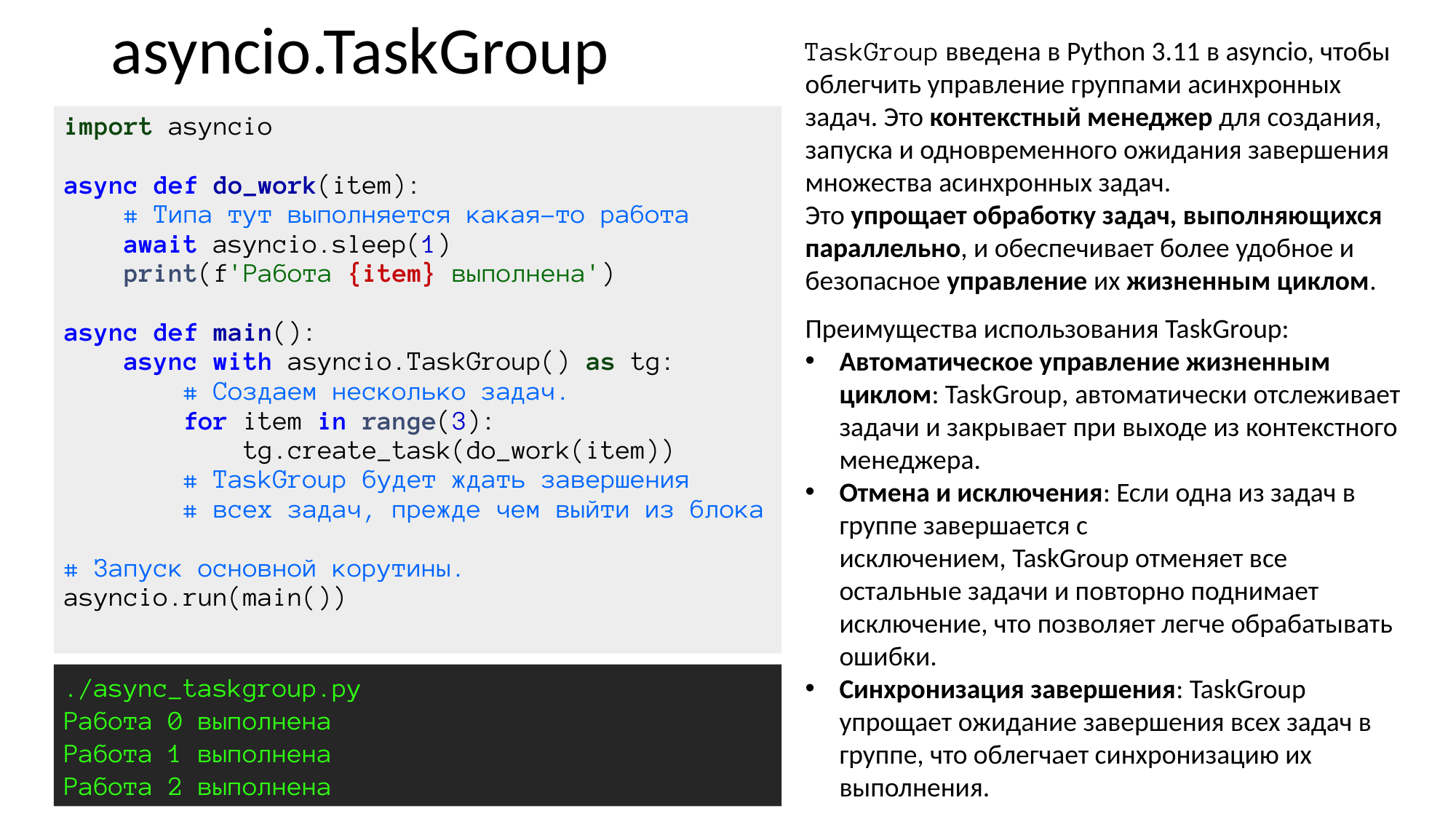

# asyncio.TaskGroup
TaskGroup введена в Python 3.11 в asyncio, чтобы облегчить управление группами асинхронных задач. Это контекстный менеджер для создания, запуска и одновременного ожидания завершения множества асинхронных задач.
Это упрощает обработку задач, выполняющихся параллельно, и обеспечивает более удобное и безопасное управление их жизненным циклом.
Преимущества использования TaskGroup:
Автоматическое управление жизненным циклом: TaskGroup, автоматически отслеживает задачи и закрывает при выходе из контекстного менеджера.
Отмена и исключения: Если одна из задач в группе завершается с исключением, TaskGroup отменяет все остальные задачи и повторно поднимает исключение, что позволяет легче обрабатывать ошибки.
Синхронизация завершения: TaskGroup упрощает ожидание завершения всех задач в группе, что облегчает синхронизацию их выполнения.
import asyncio
async def do_work(item):
    # Типа тут выполняется какая-то работа
    await asyncio.sleep(1)
    print(f'Работа {item} выполнена')
async def main():
    async with asyncio.TaskGroup() as tg:
        # Создаем несколько задач.
        for item in range(3):
            tg.create_task(do_work(item))
        # TaskGroup будет ждать завершения
        # всех задач, прежде чем выйти из блока
# Запуск основной корутины.
asyncio.run(main())
./async_taskgroup.py
Работа 0 выполнена
Работа 1 выполнена
Работа 2 выполнена